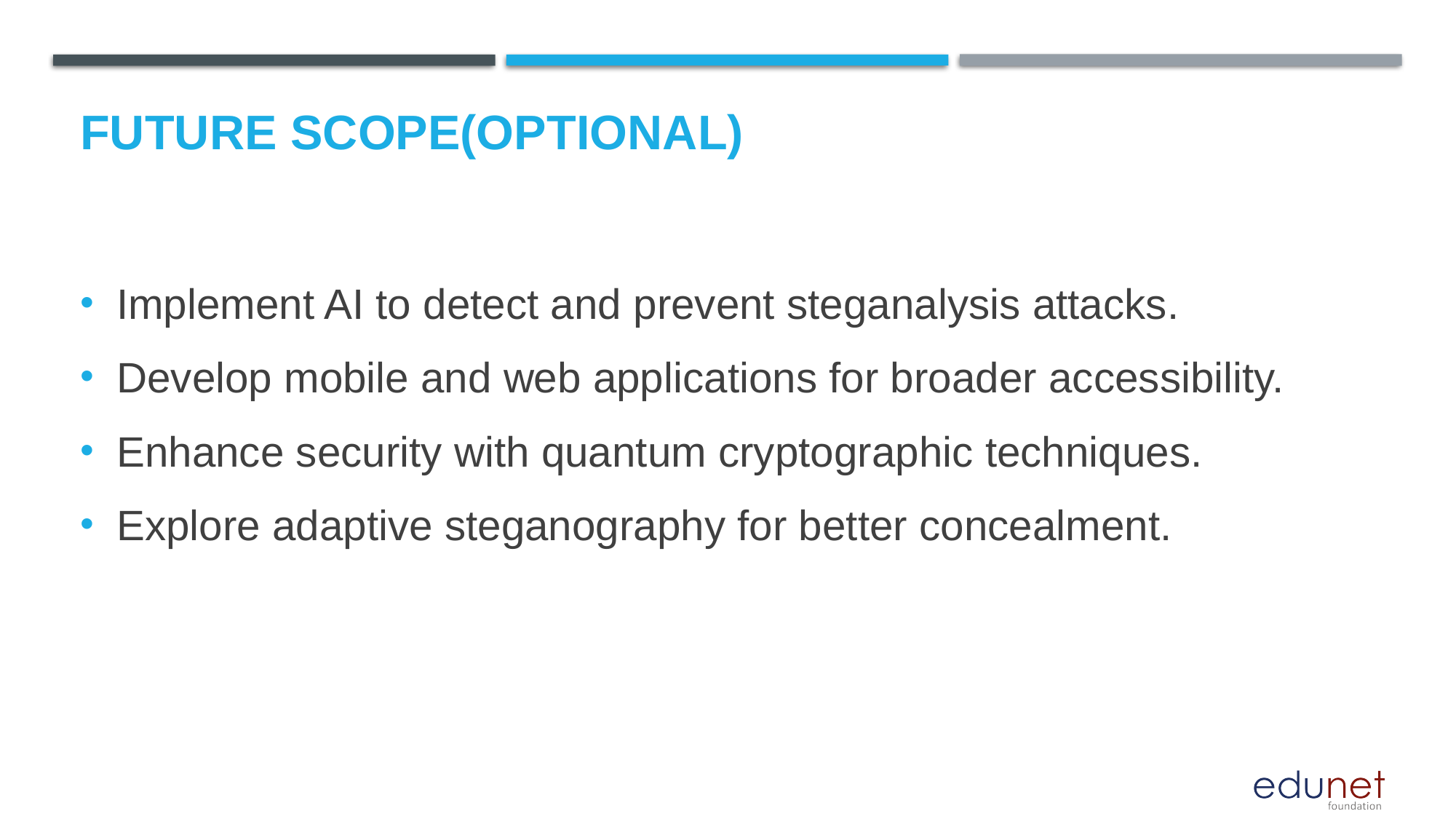

Future scope(optional)
Implement AI to detect and prevent steganalysis attacks.
Develop mobile and web applications for broader accessibility.
Enhance security with quantum cryptographic techniques.
Explore adaptive steganography for better concealment.